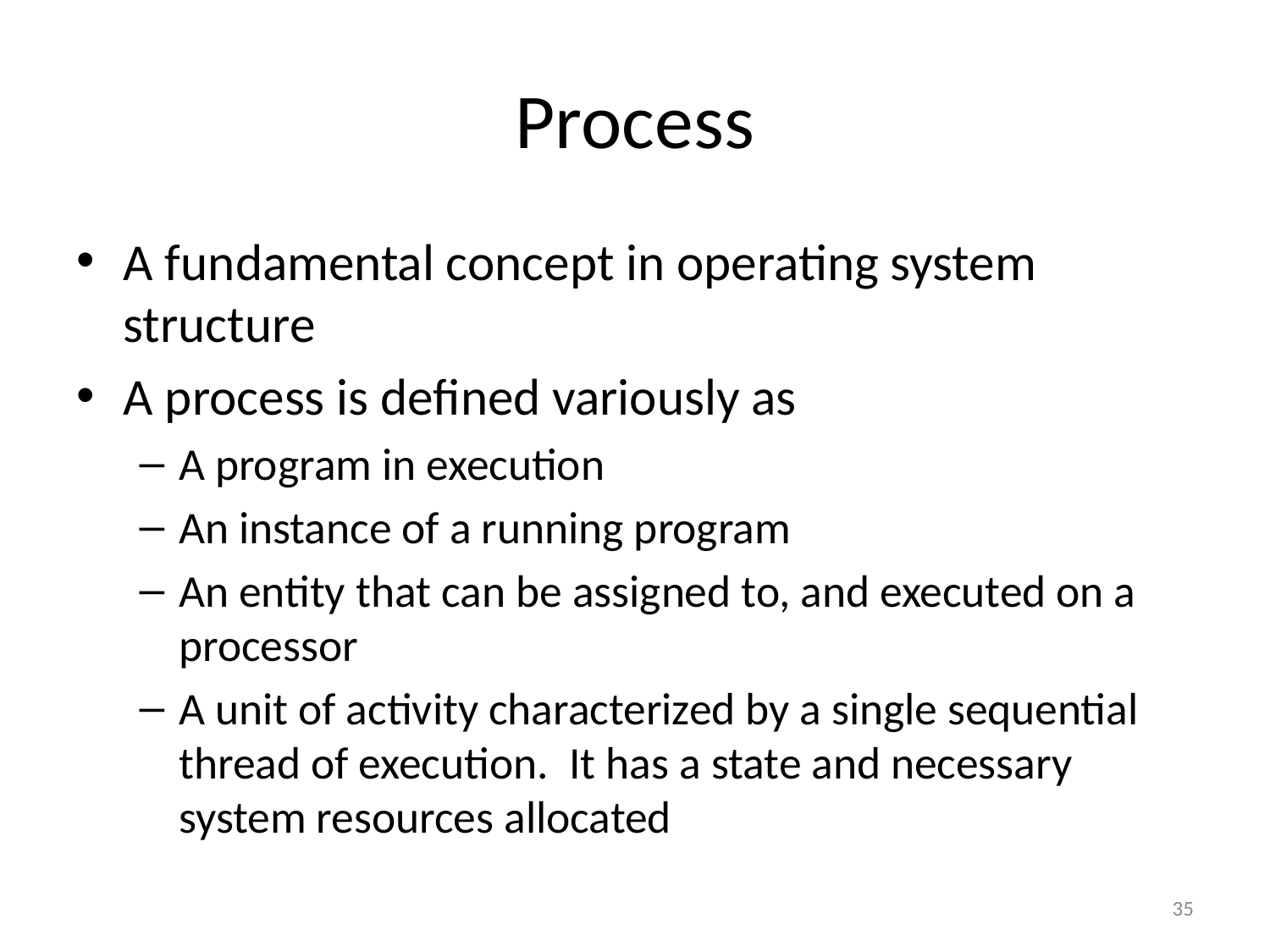

# Process
A fundamental concept in operating system structure
A process is defined variously as
A program in execution
An instance of a running program
An entity that can be assigned to, and executed on a processor
A unit of activity characterized by a single sequential thread of execution.  It has a state and necessary system resources allocated
35